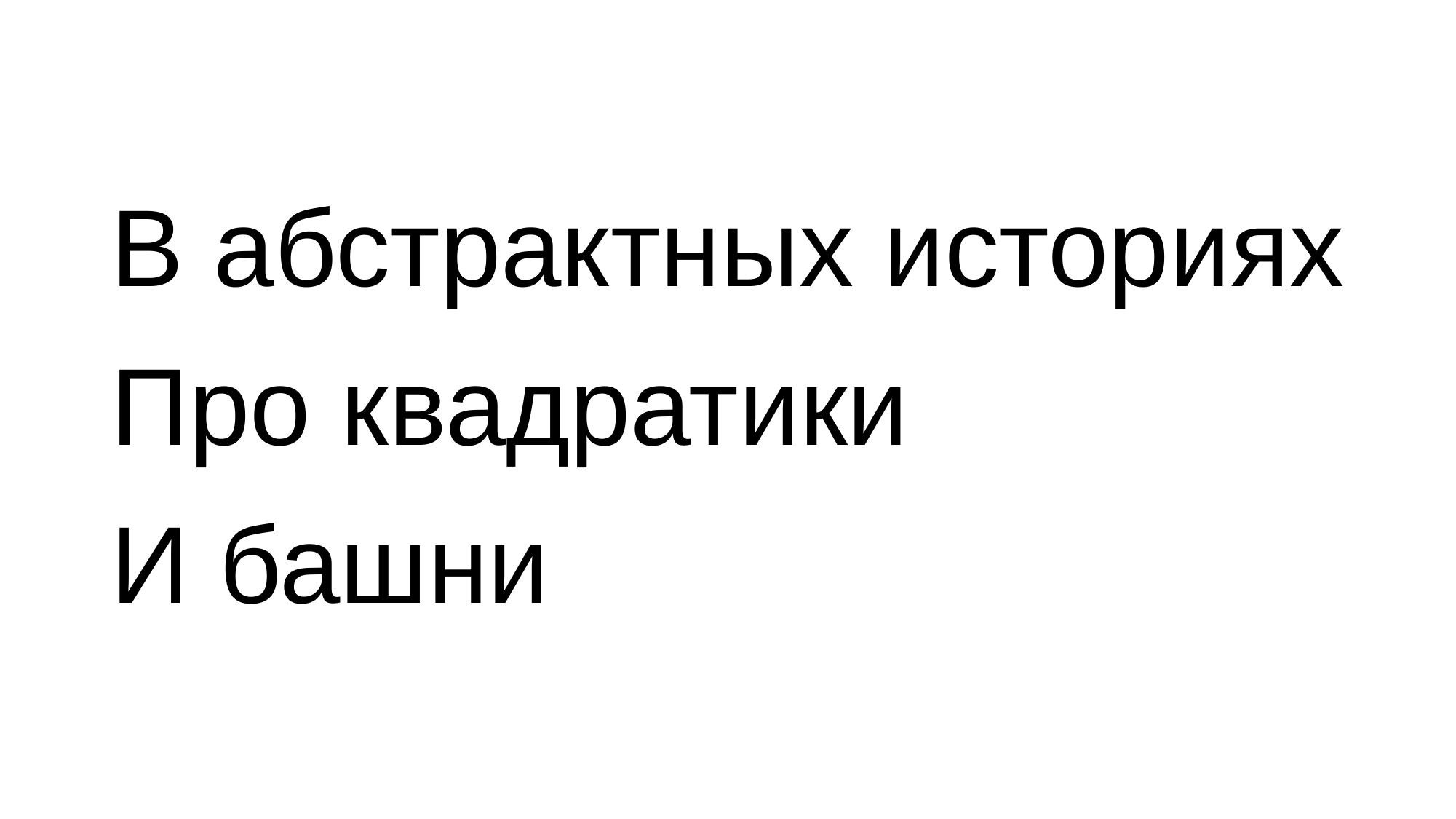

В абстрактных историях
# Про квадратики
И башни